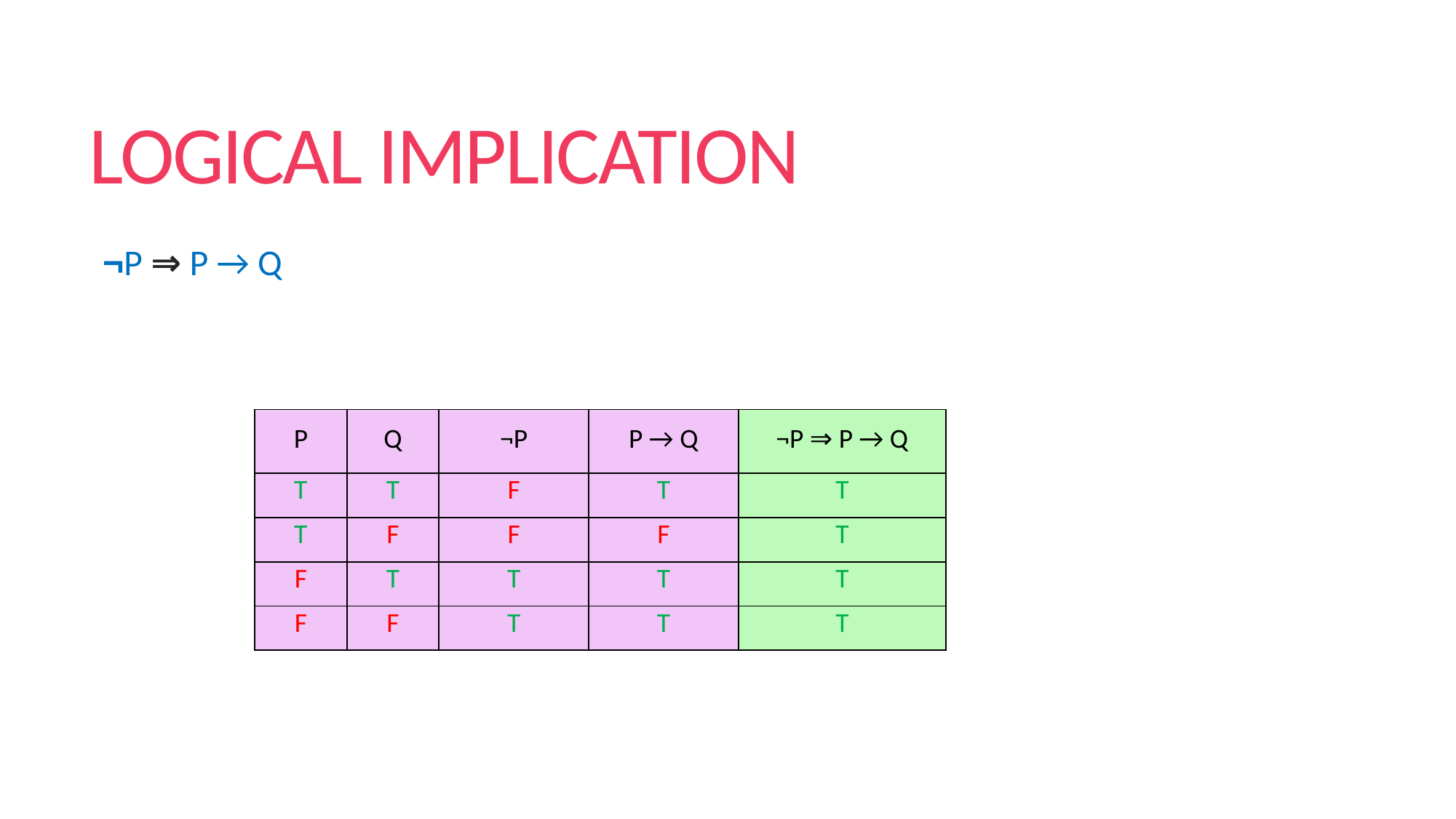

# LOGICAL IMPLICATION
¬P ⇒ P → Q
| P | Q | ¬P | P → Q | ¬P ⇒ P → Q |
| --- | --- | --- | --- | --- |
| T | T | F | T | T |
| T | F | F | F | T |
| F | T | T | T | T |
| F | F | T | T | T |